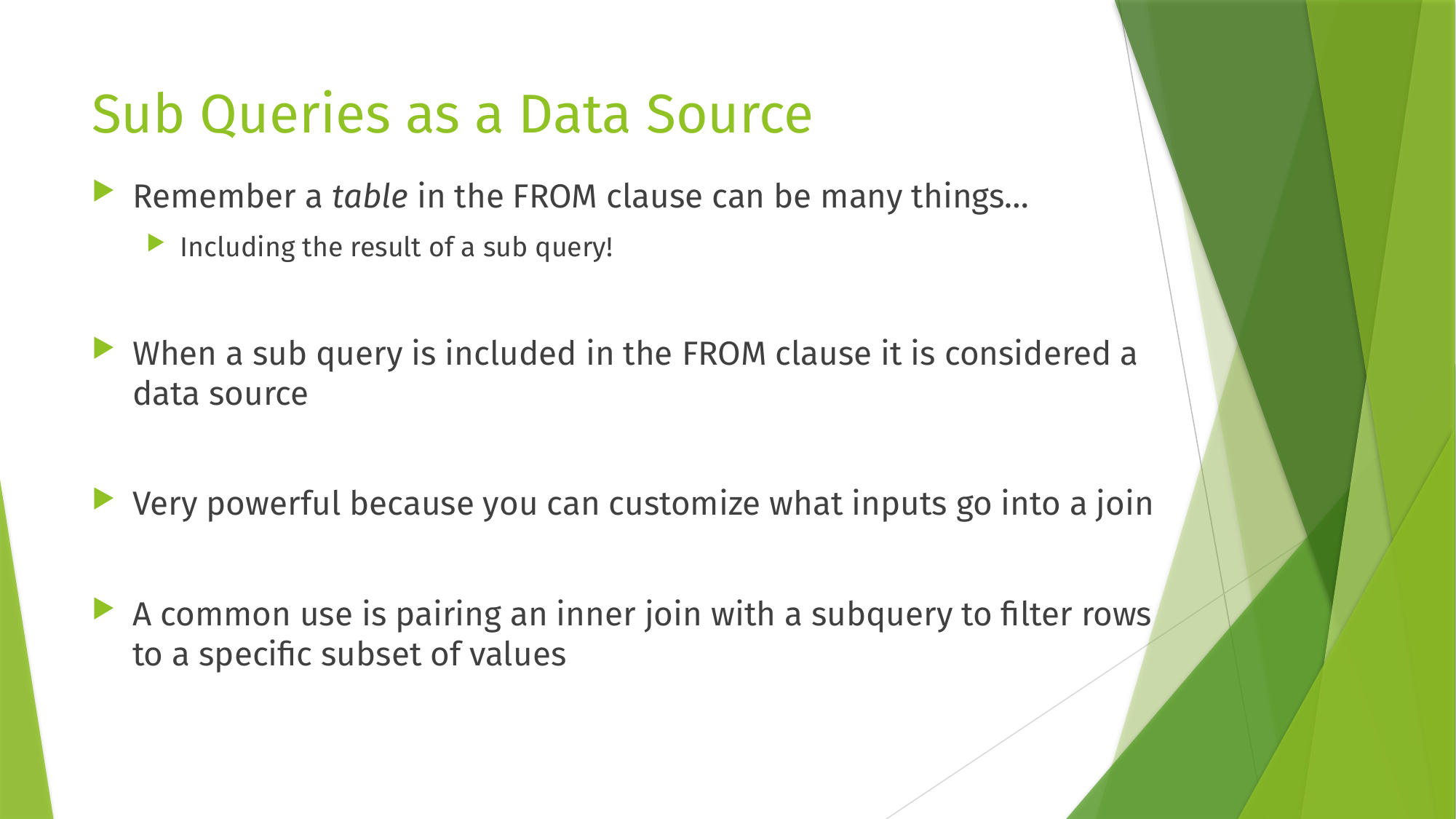

# Sub Queries as a Data Source
Remember a table in the FROM clause can be many things…
Including the result of a sub query!

When a sub query is included in the FROM clause it is considered a data source

Very powerful because you can customize what inputs go into a join

A common use is pairing an inner join with a subquery to filter rows to a specific subset of values